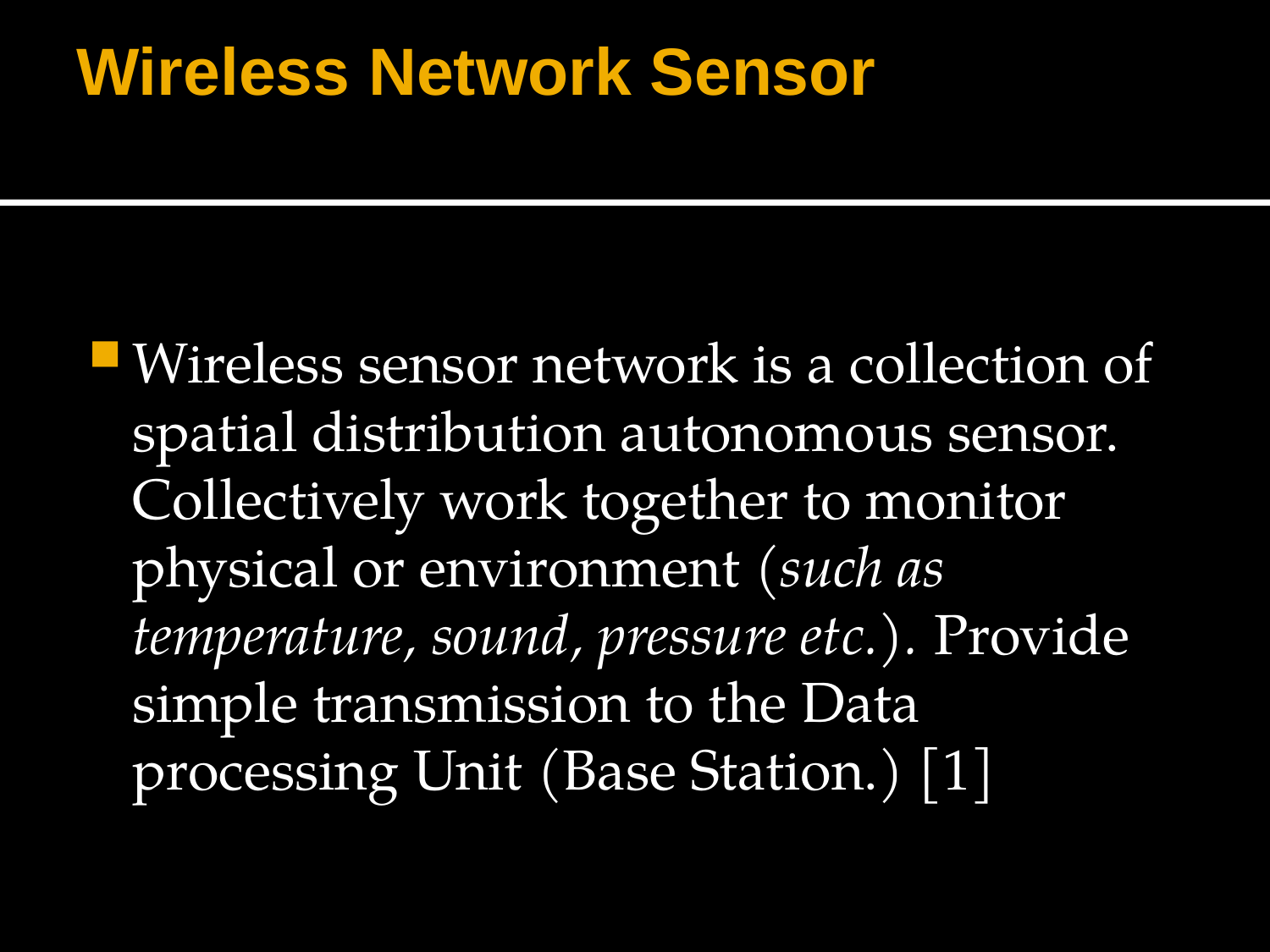

# Wireless Network Sensor

Wireless sensor network is a collection of spatial distribution autonomous sensor. Collectively work together to monitor physical or environment (such as temperature, sound, pressure etc.). Provide simple transmission to the Data processing Unit (Base Station.) [1]